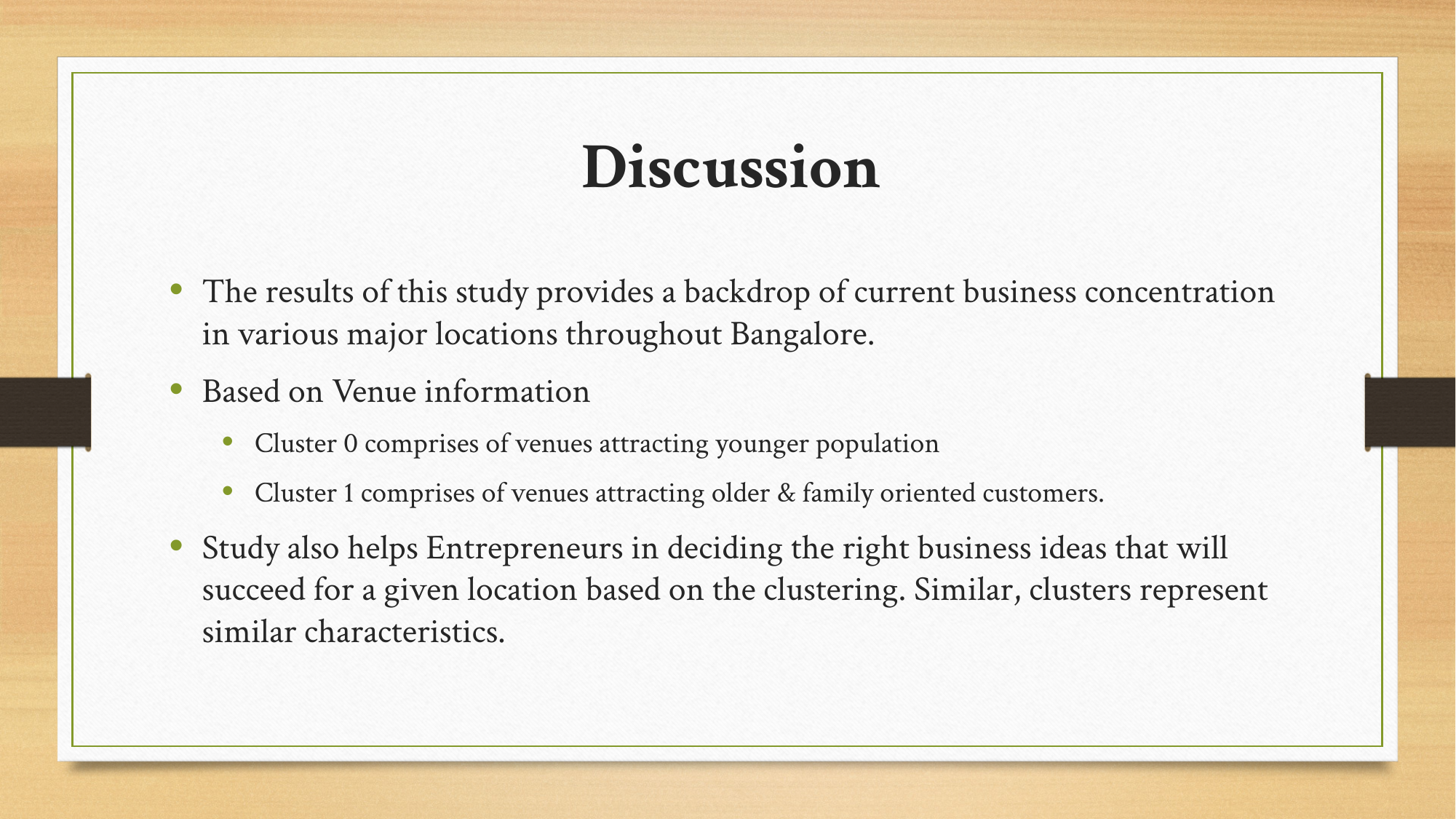

Discussion
The results of this study provides a backdrop of current business concentration in various major locations throughout Bangalore.
Based on Venue information
Cluster 0 comprises of venues attracting younger population
Cluster 1 comprises of venues attracting older & family oriented customers.
Study also helps Entrepreneurs in deciding the right business ideas that will succeed for a given location based on the clustering. Similar, clusters represent similar characteristics.